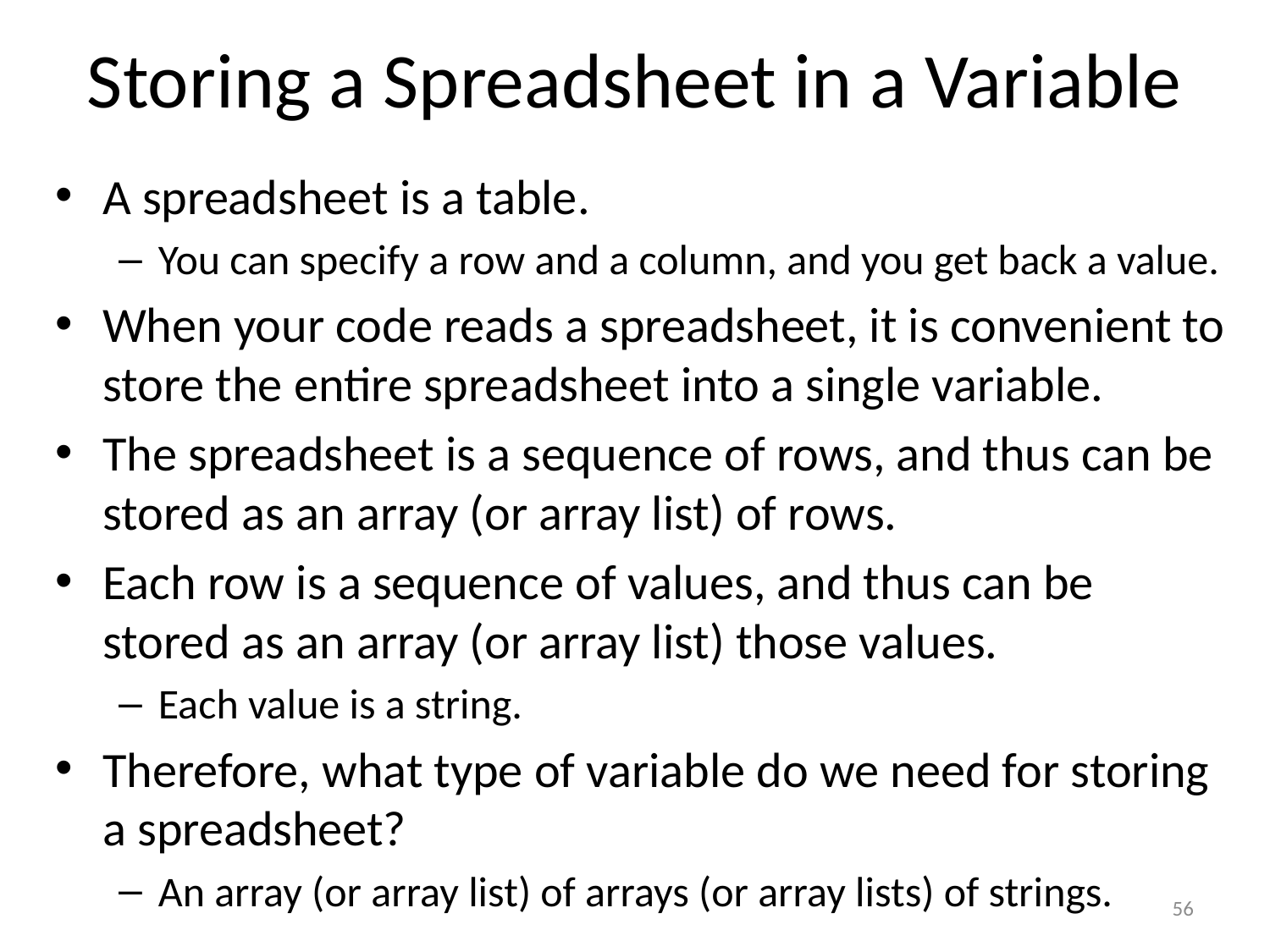

# Storing a Spreadsheet in a Variable
A spreadsheet is a table.
You can specify a row and a column, and you get back a value.
When your code reads a spreadsheet, it is convenient to store the entire spreadsheet into a single variable.
The spreadsheet is a sequence of rows, and thus can be stored as an array (or array list) of rows.
Each row is a sequence of values, and thus can be stored as an array (or array list) those values.
Each value is a string.
Therefore, what type of variable do we need for storing a spreadsheet?
An array (or array list) of arrays (or array lists) of strings.
56